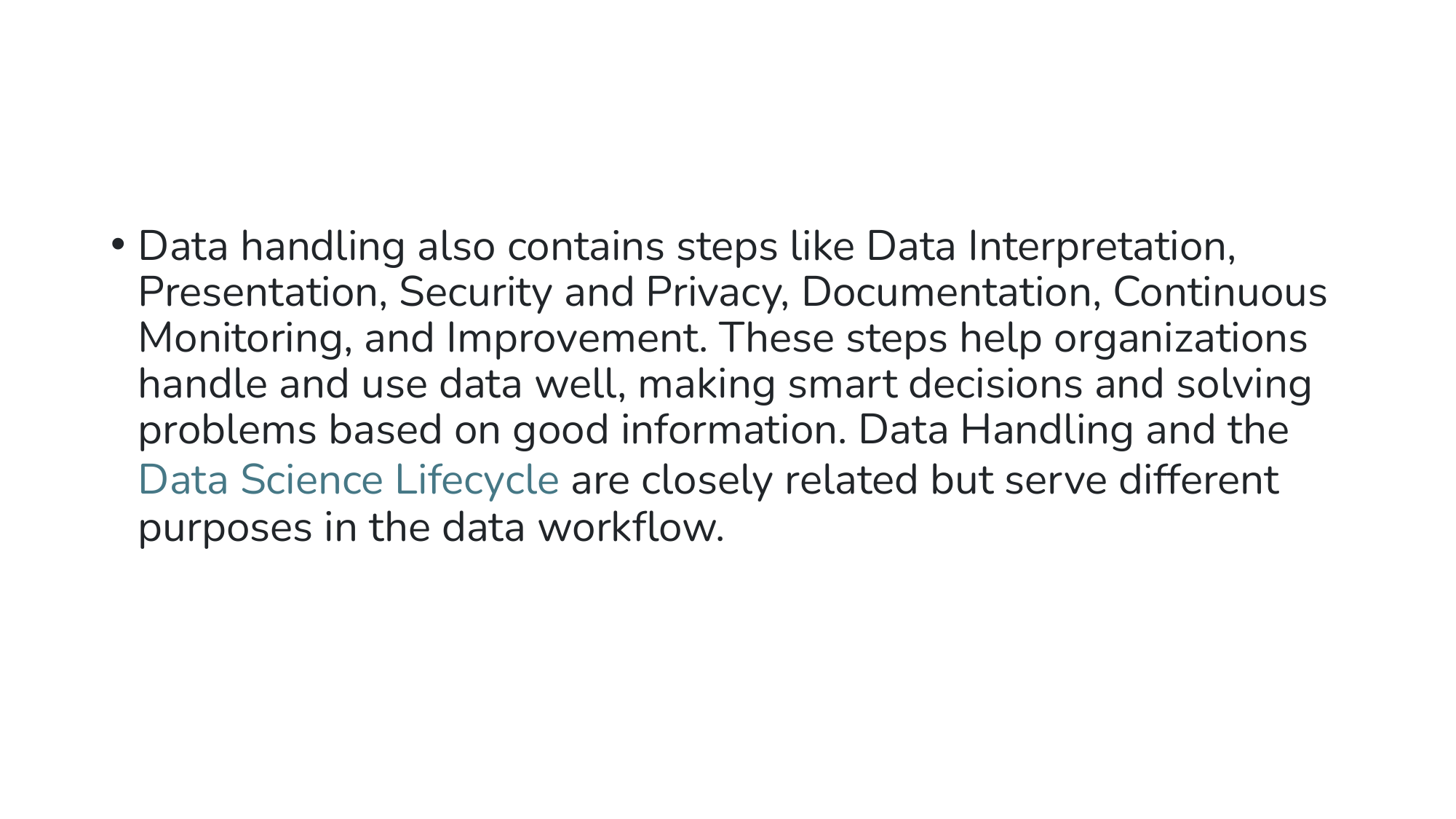

#
Data handling also contains steps like Data Interpretation, Presentation, Security and Privacy, Documentation, Continuous Monitoring, and Improvement. These steps help organizations handle and use data well, making smart decisions and solving problems based on good information. Data Handling and the Data Science Lifecycle are closely related but serve different purposes in the data workflow.